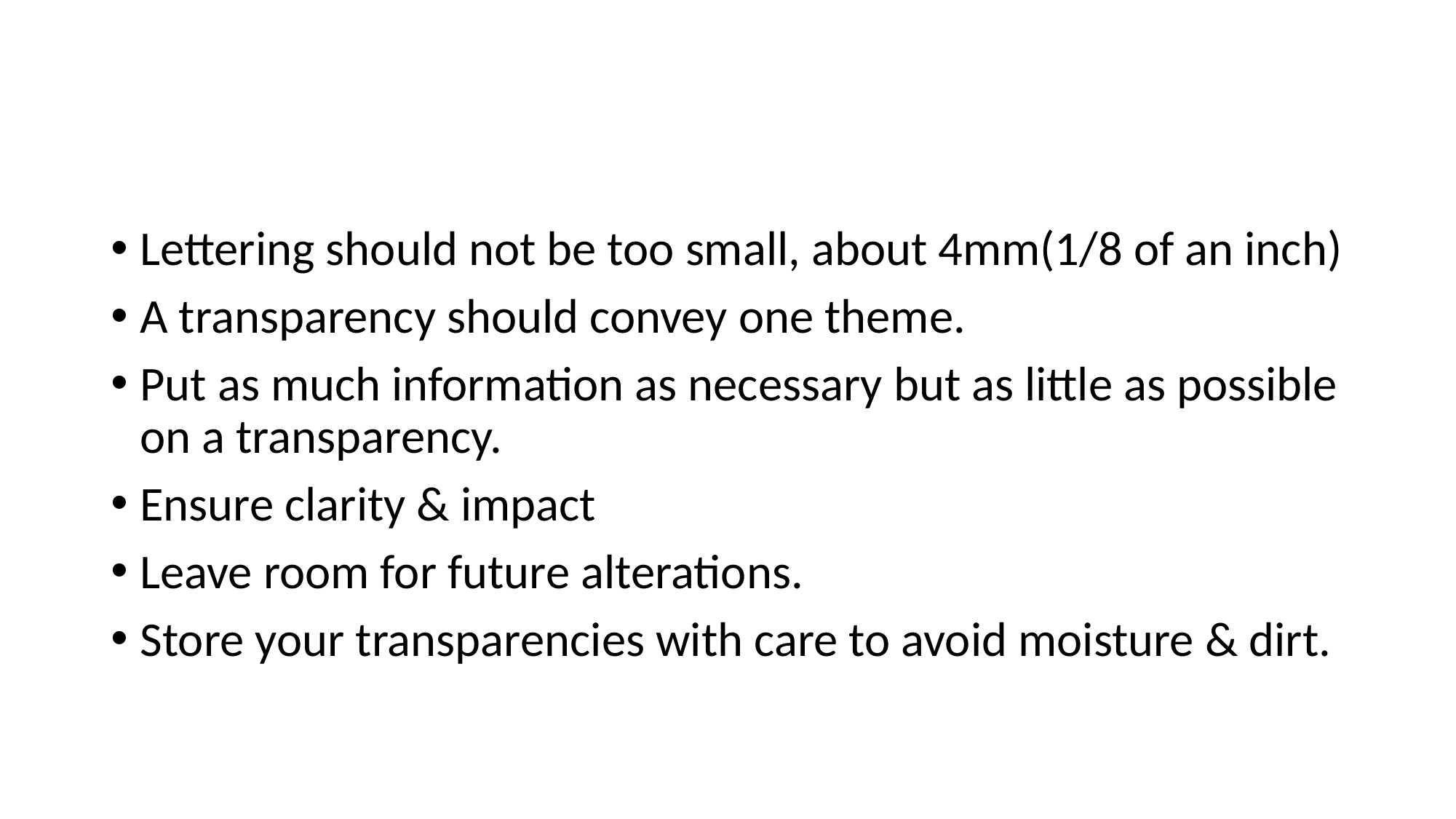

#
Lettering should not be too small, about 4mm(1/8 of an inch)
A transparency should convey one theme.
Put as much information as necessary but as little as possible on a transparency.
Ensure clarity & impact
Leave room for future alterations.
Store your transparencies with care to avoid moisture & dirt.